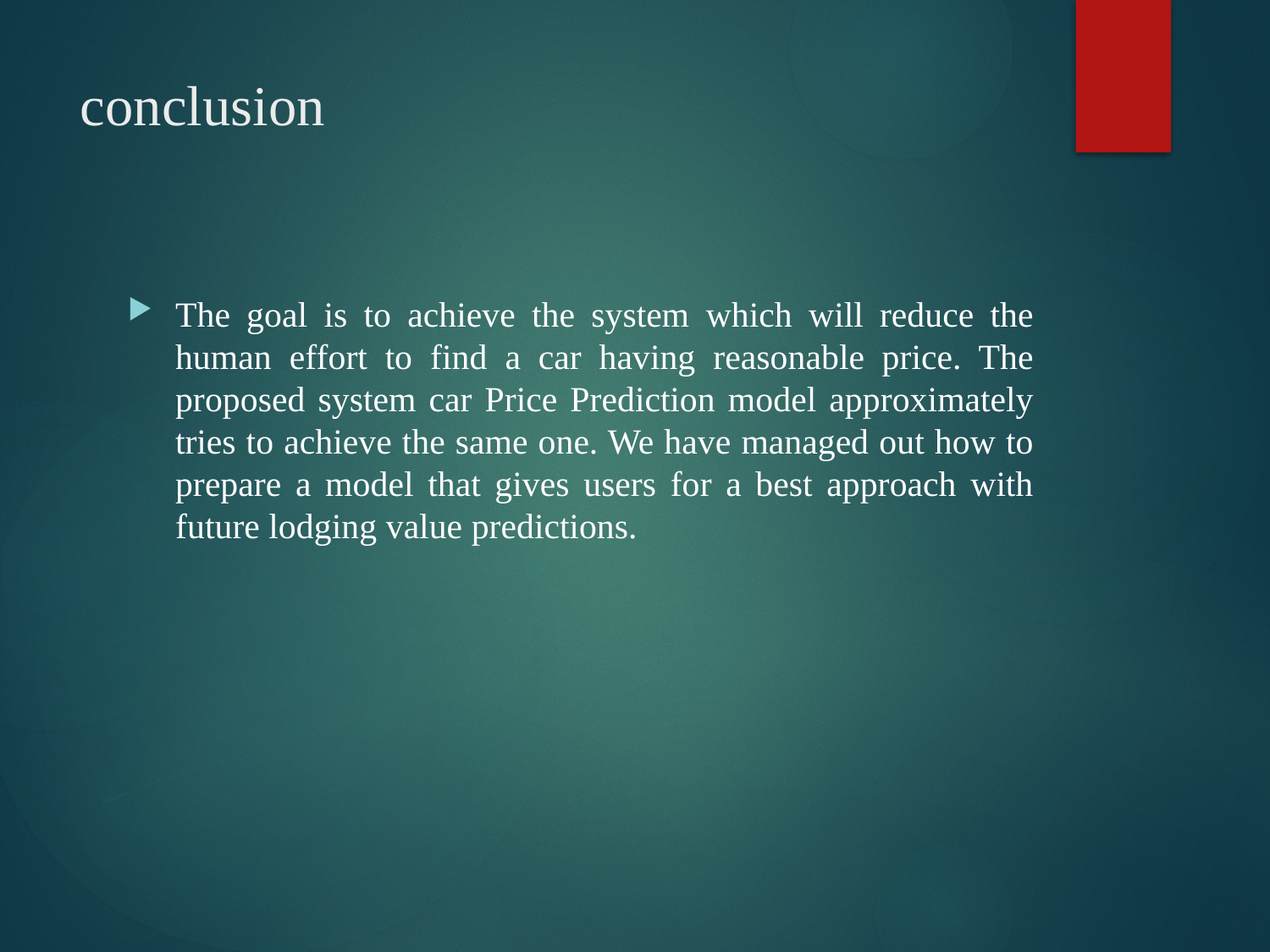

# conclusion
The goal is to achieve the system which will reduce the human effort to find a car having reasonable price. The proposed system car Price Prediction model approximately tries to achieve the same one. We have managed out how to prepare a model that gives users for a best approach with future lodging value predictions.